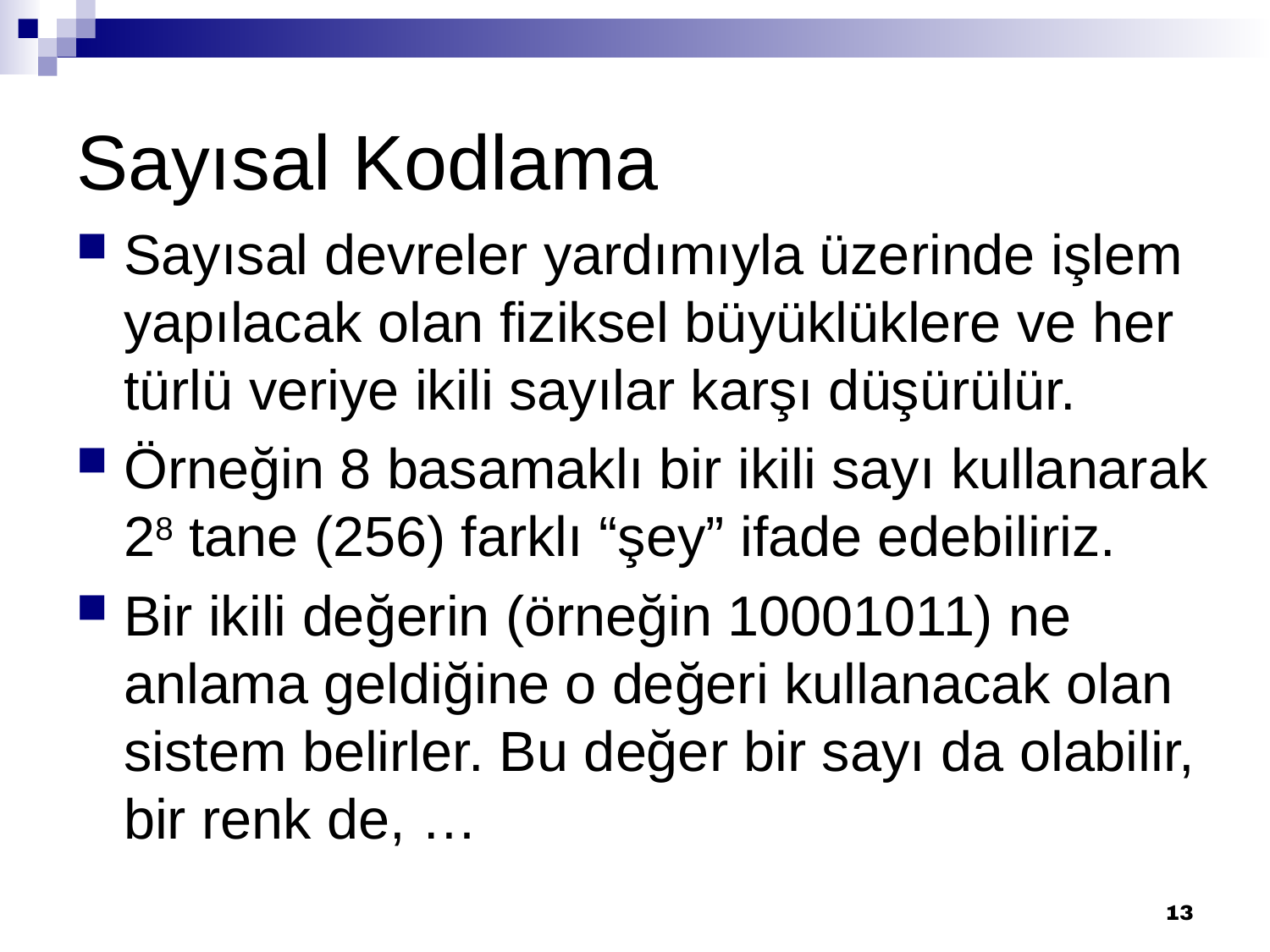

# Sayısal Kodlama
Sayısal devreler yardımıyla üzerinde işlem yapılacak olan fiziksel büyüklüklere ve her türlü veriye ikili sayılar karşı düşürülür.
Örneğin 8 basamaklı bir ikili sayı kullanarak 28 tane (256) farklı “şey” ifade edebiliriz.
Bir ikili değerin (örneğin 10001011) ne anlama geldiğine o değeri kullanacak olan sistem belirler. Bu değer bir sayı da olabilir, bir renk de, …
13